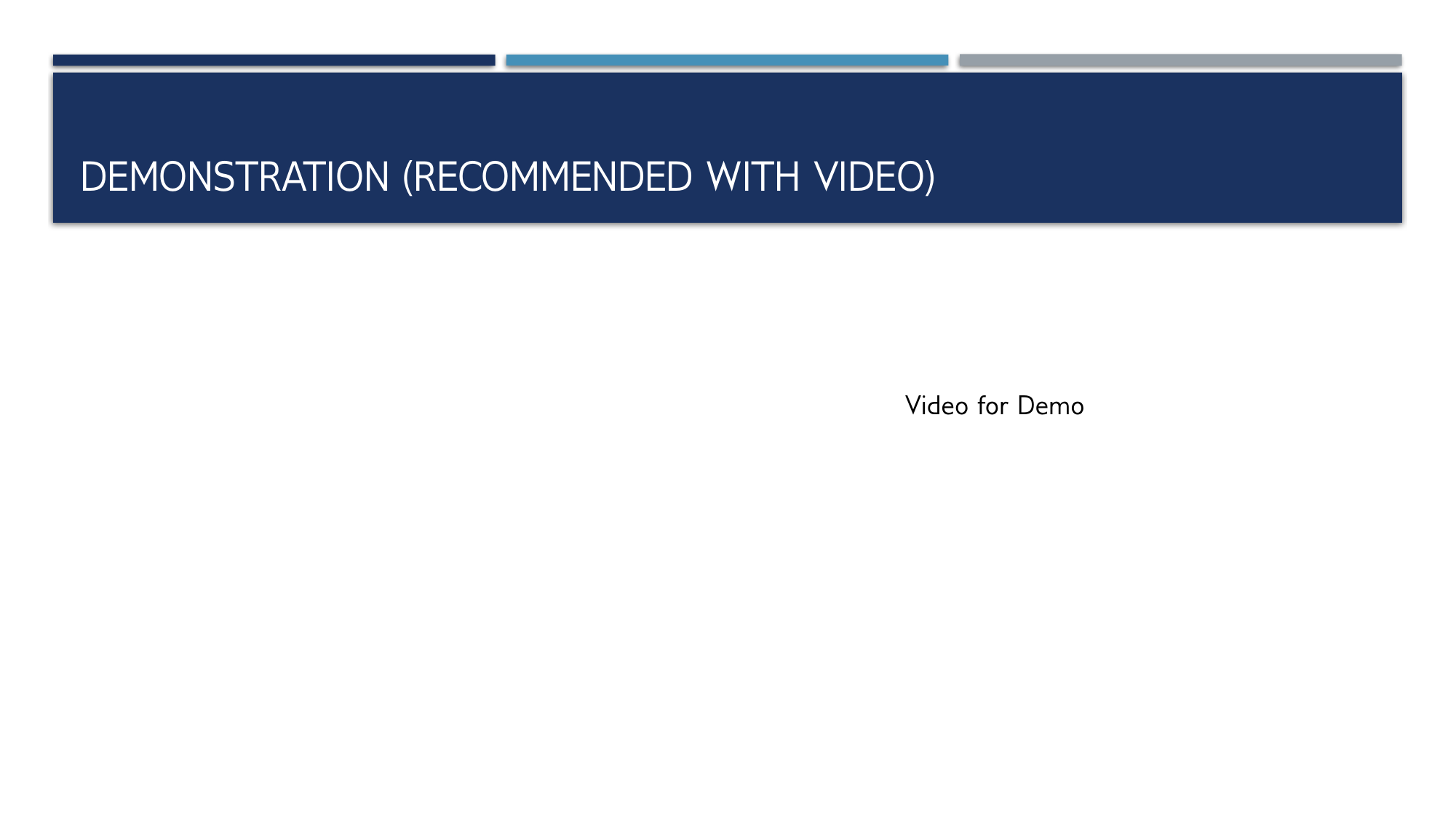

# Demonstration (recommended with Video)

Video for Demo